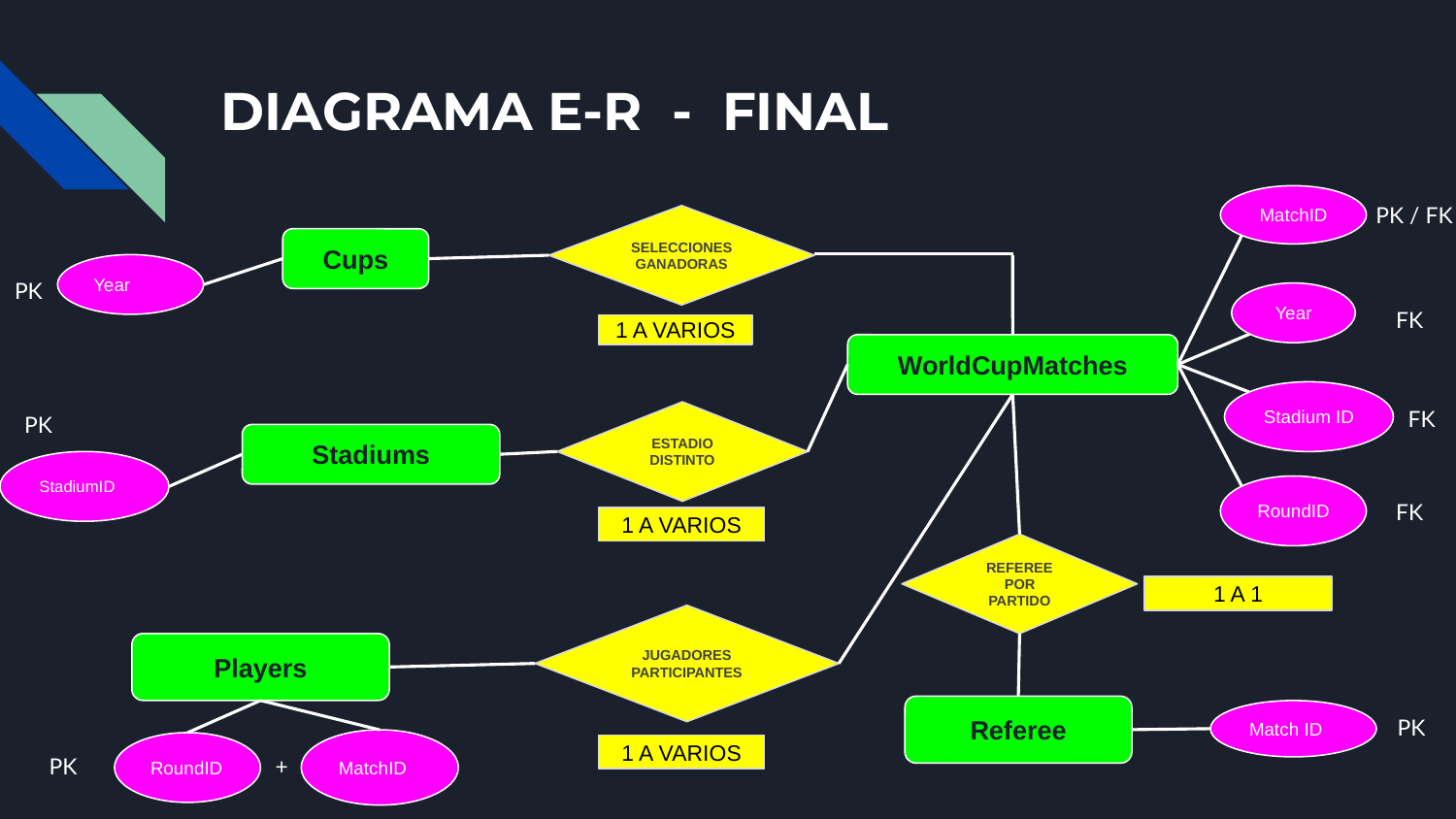

1 A VARIOS
# DIAGRAMA E-R  -  FINAL

MatchID
 PK / FK
SELECCIONES GANADORAS

Cups

Year
PK
Year
FK
1 A VARIOS
WorldCupMatches
Stadium ID
FK
PK
ESTADIO DISTINTO
Stadiums
StadiumID
RoundID
FK
1 A VARIOS
REFEREE POR PARTIDO
1 A 1
JUGADORES PARTICIPANTES
Players
Referee
PK
Match ID
MatchID
RoundID
1 A VARIOS
PK
+